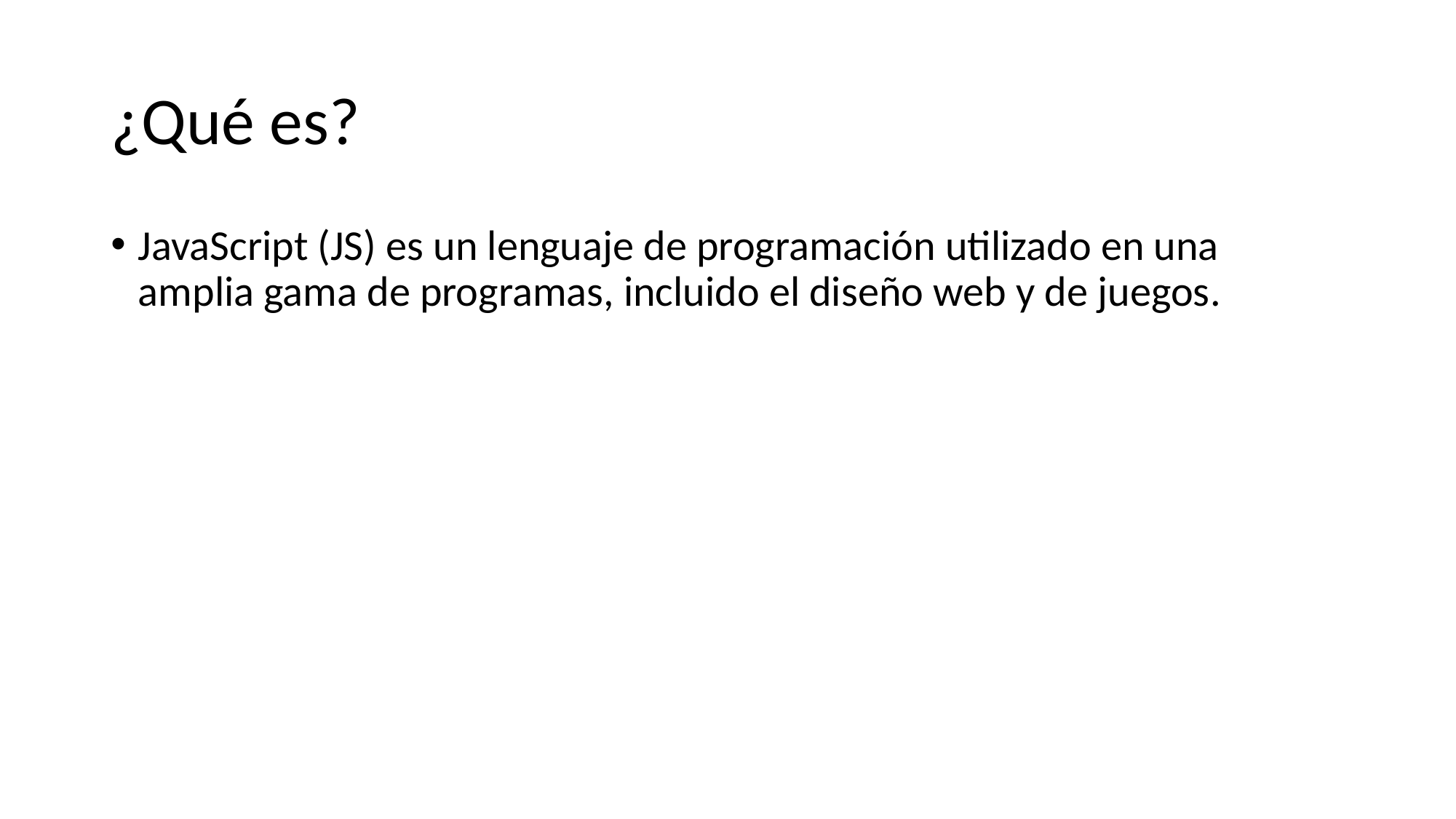

# ¿Qué es?
JavaScript (JS) es un lenguaje de programación utilizado en una amplia gama de programas, incluido el diseño web y de juegos.